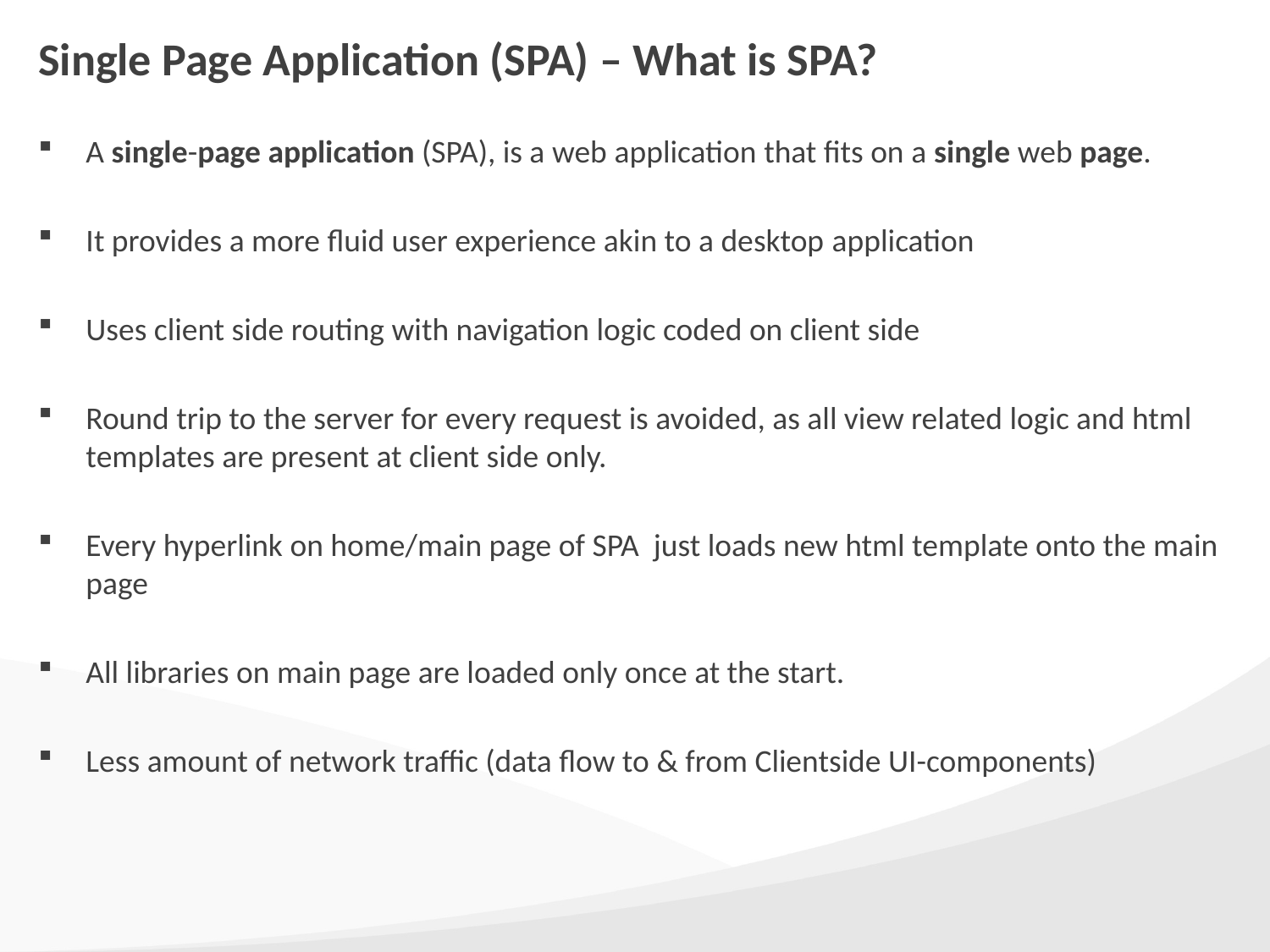

# Single Page Application (SPA) – What is SPA?
A single-page application (SPA), is a web application that fits on a single web page.

It provides a more fluid user experience akin to a desktop application

Uses client side routing with navigation logic coded on client side

Round trip to the server for every request is avoided, as all view related logic and html templates are present at client side only.

Every hyperlink on home/main page of SPA  just loads new html template onto the main page

All libraries on main page are loaded only once at the start.

Less amount of network traffic (data flow to & from Clientside UI-components)